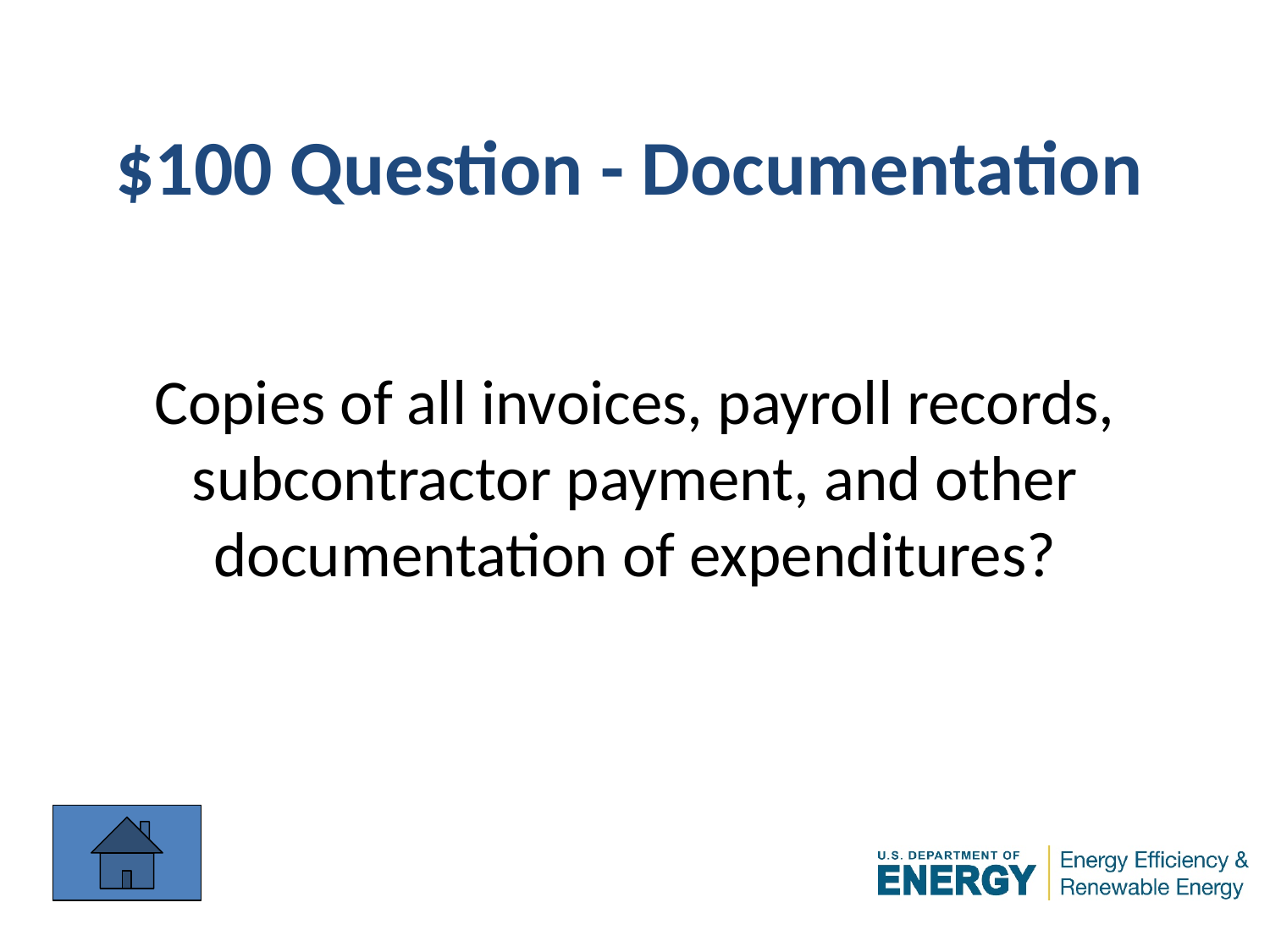

# $100 Question - Documentation
Copies of all invoices, payroll records, subcontractor payment, and other documentation of expenditures?